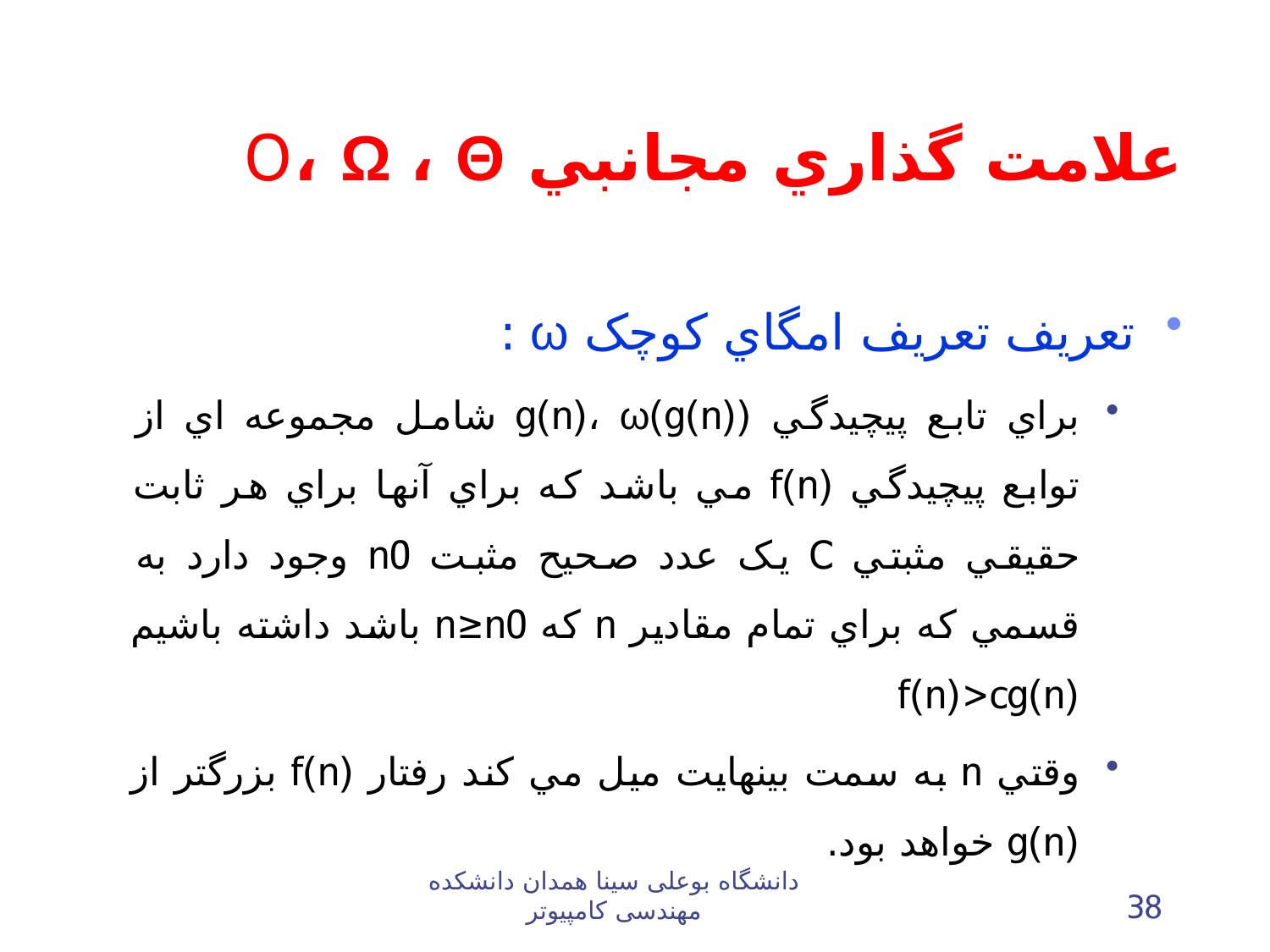

# علامت گذاري مجانبي O، Ω ، Θ
تعريف تعريف امگاي کوچک ω :
براي تابع پيچيدگي g(n)، ω(g(n)) شامل مجموعه اي از توابع پيچيدگي f(n) مي باشد که براي آنها براي هر ثابت حقيقي مثبتي C يک عدد صحيح مثبت n0 وجود دارد به قسمي که براي تمام مقادير n که n≥n0 باشد داشته باشيم f(n)>cg(n)
وقتي n به سمت بينهايت ميل مي کند رفتار f(n) بزرگتر از g(n) خواهد بود.
دانشگاه بوعلی سینا همدان دانشکده مهندسی کامپيوتر
38